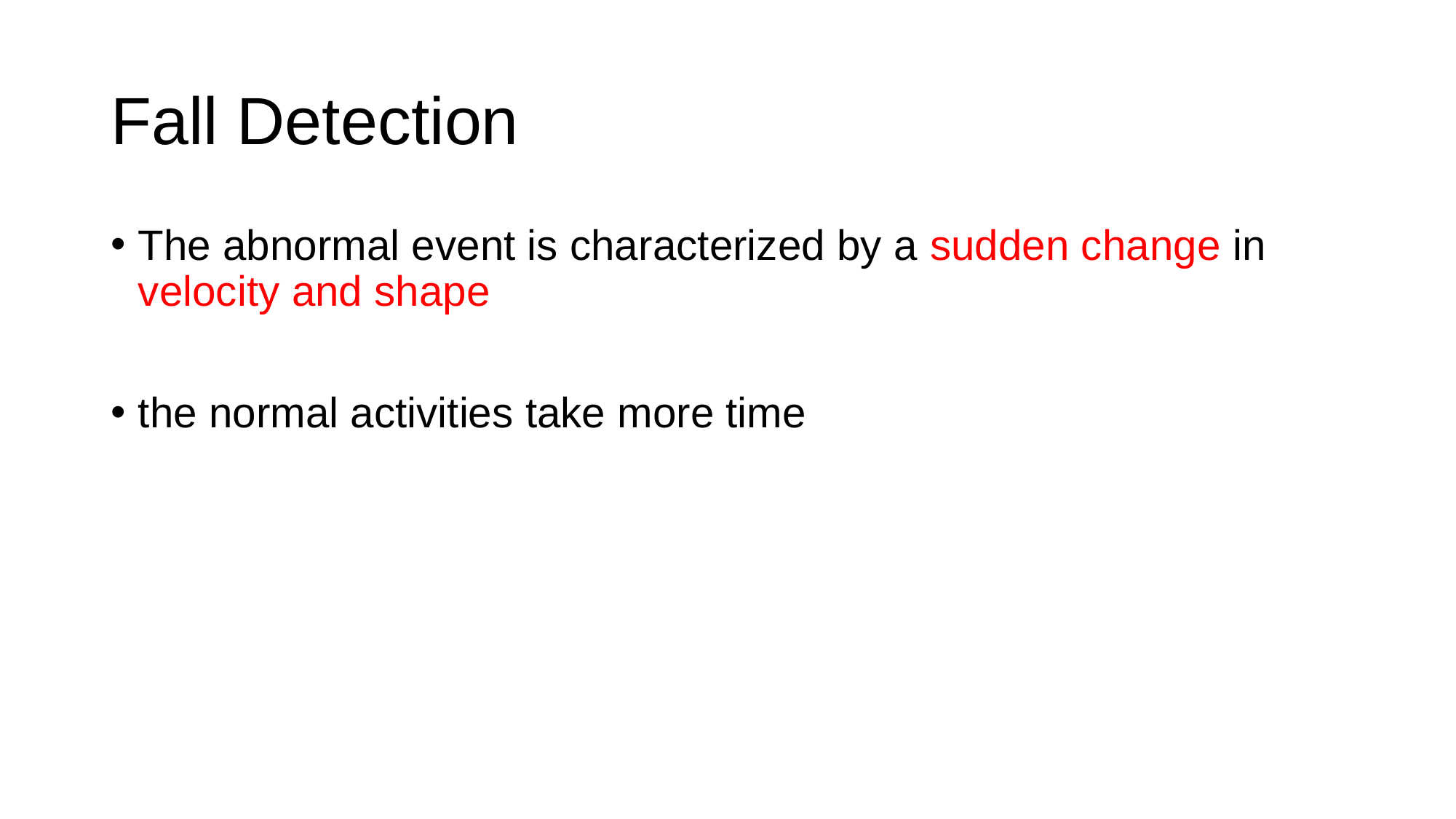

# Fall Detection
The abnormal event is characterized by a sudden change in velocity and shape

the normal activities take more time